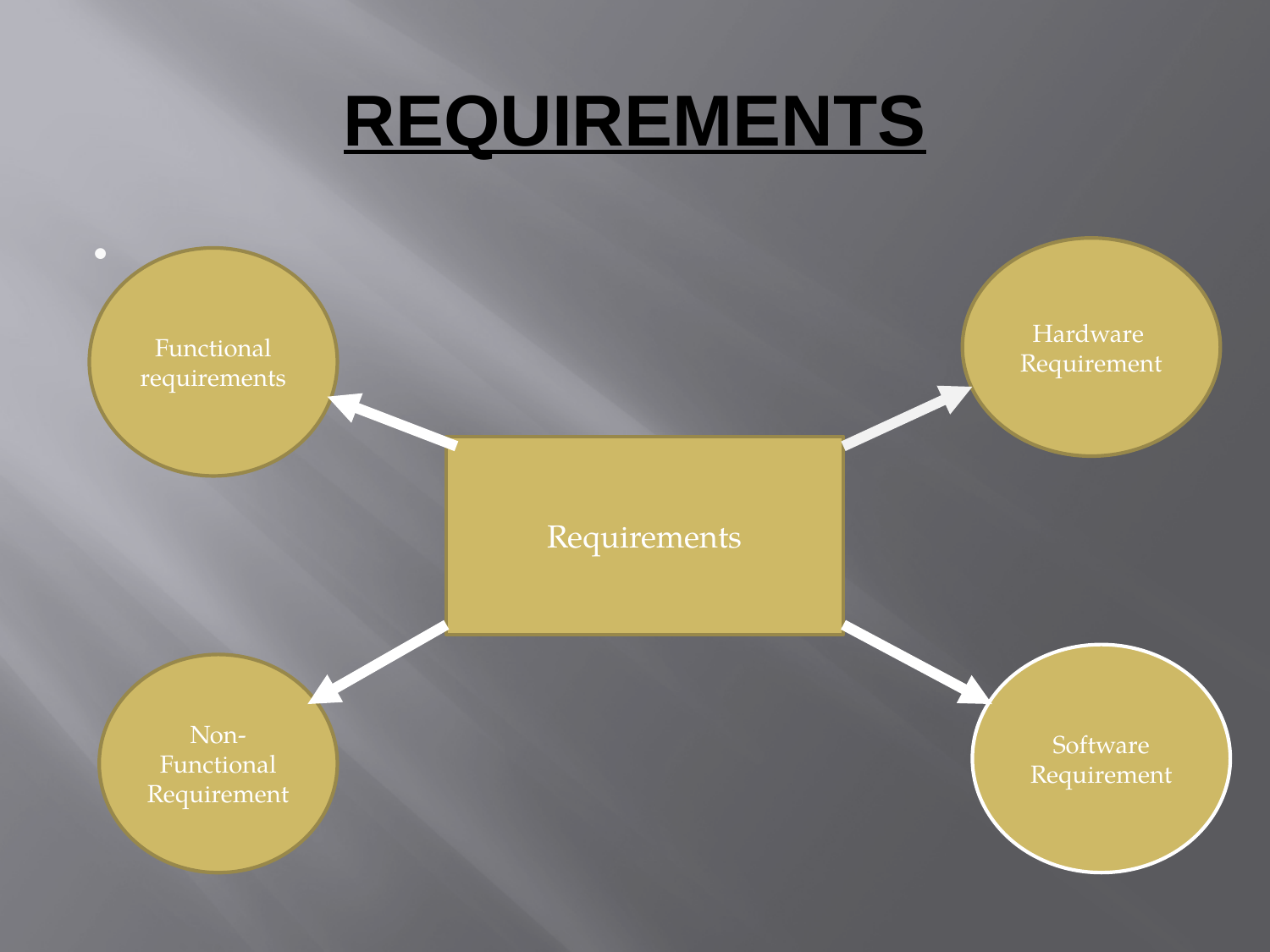

# REQUIREMENTS

Hardware  Requirement
Functional requirements
Requirements
Software Requirement
Non-Functional Requirement